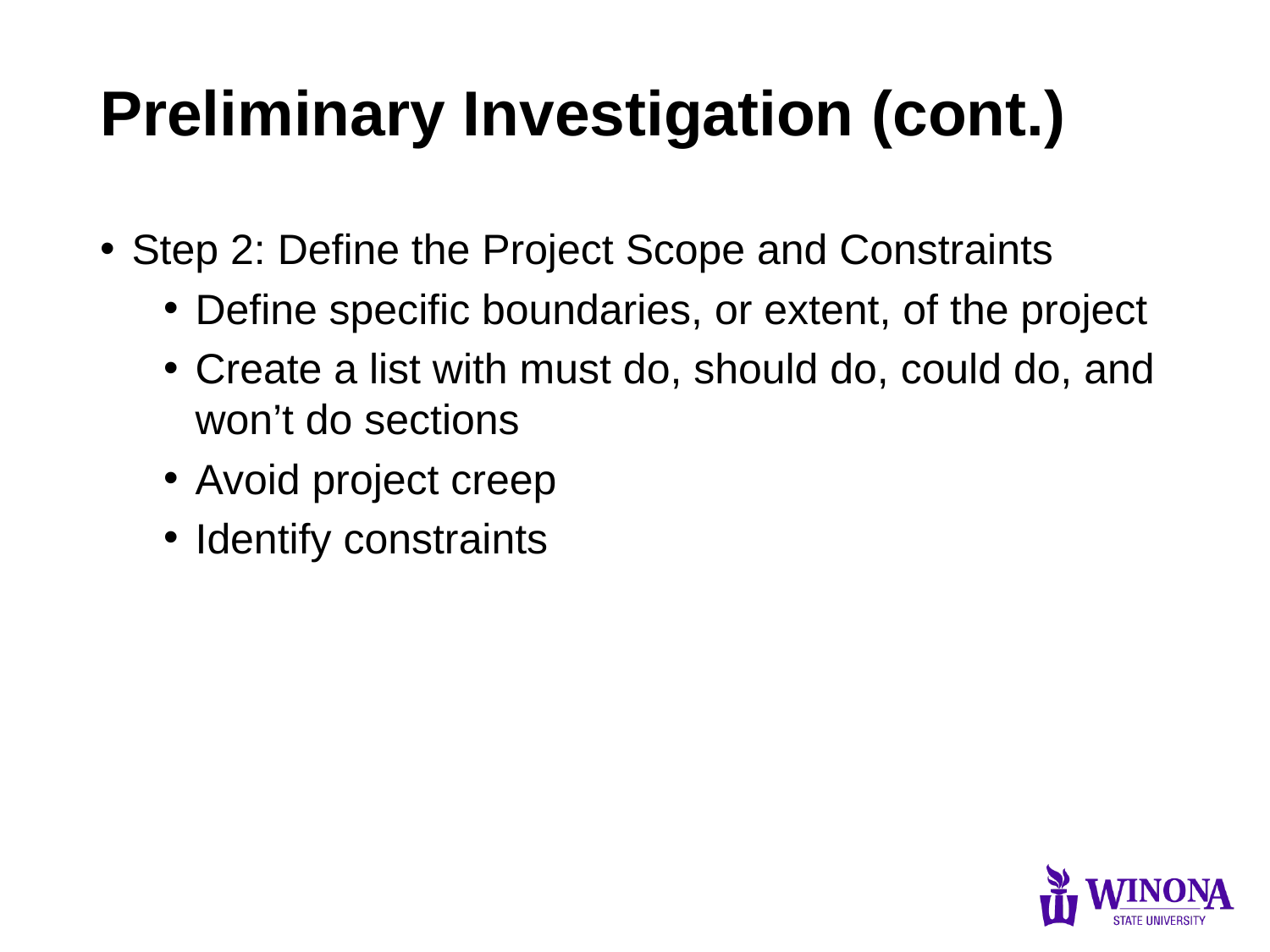

# Preliminary Investigation (cont.)
Step 2: Define the Project Scope and Constraints
Define specific boundaries, or extent, of the project
Create a list with must do, should do, could do, and won’t do sections
Avoid project creep
Identify constraints